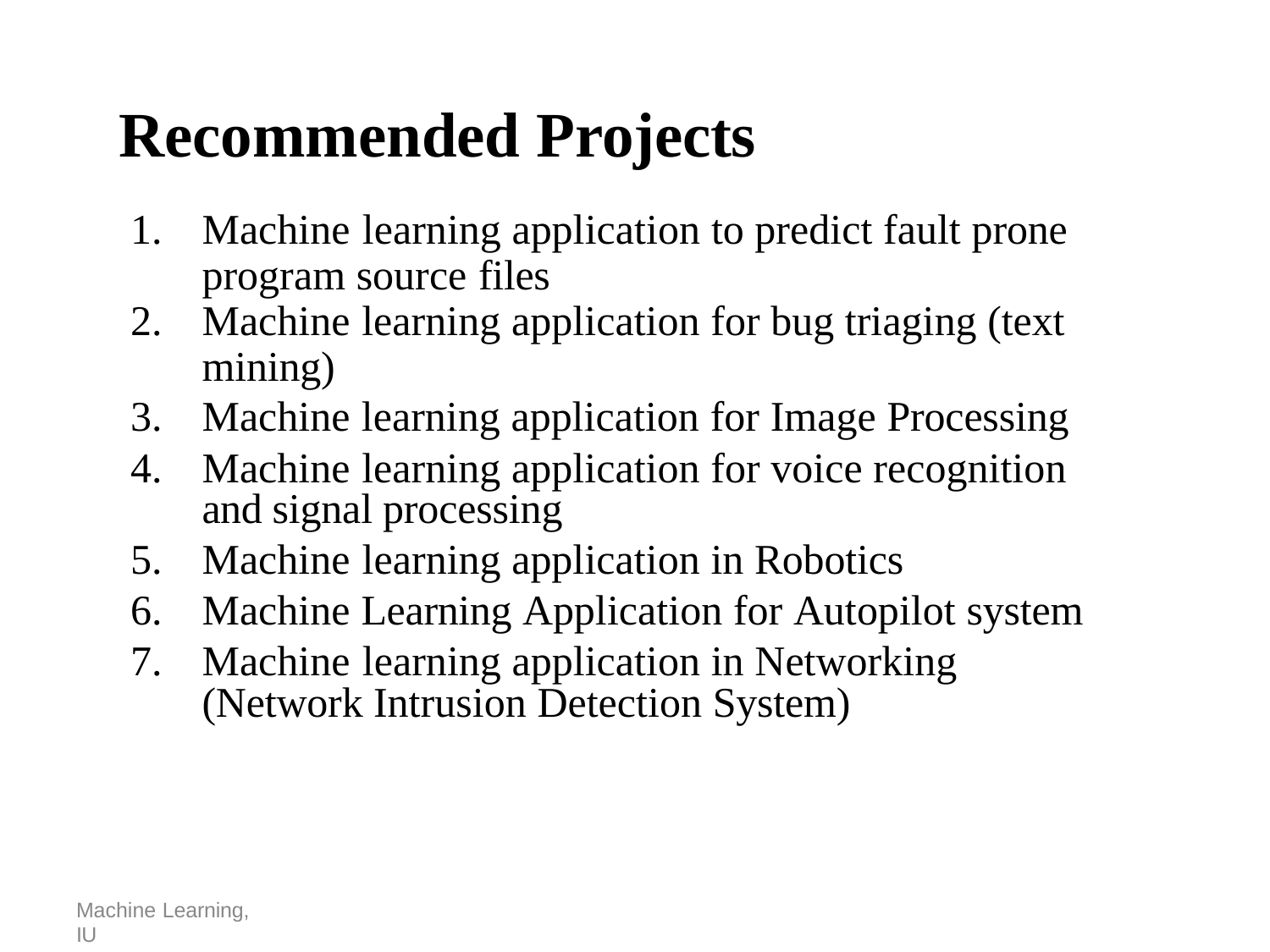

# Recommended Projects
Machine learning application to predict fault prone
program source files
Machine learning application for bug triaging (text
mining)
Machine learning application for Image Processing
Machine learning application for voice recognition and signal processing
Machine learning application in Robotics
Machine Learning Application for Autopilot system
Machine learning application in Networking (Network Intrusion Detection System)
Machine Learning, IU